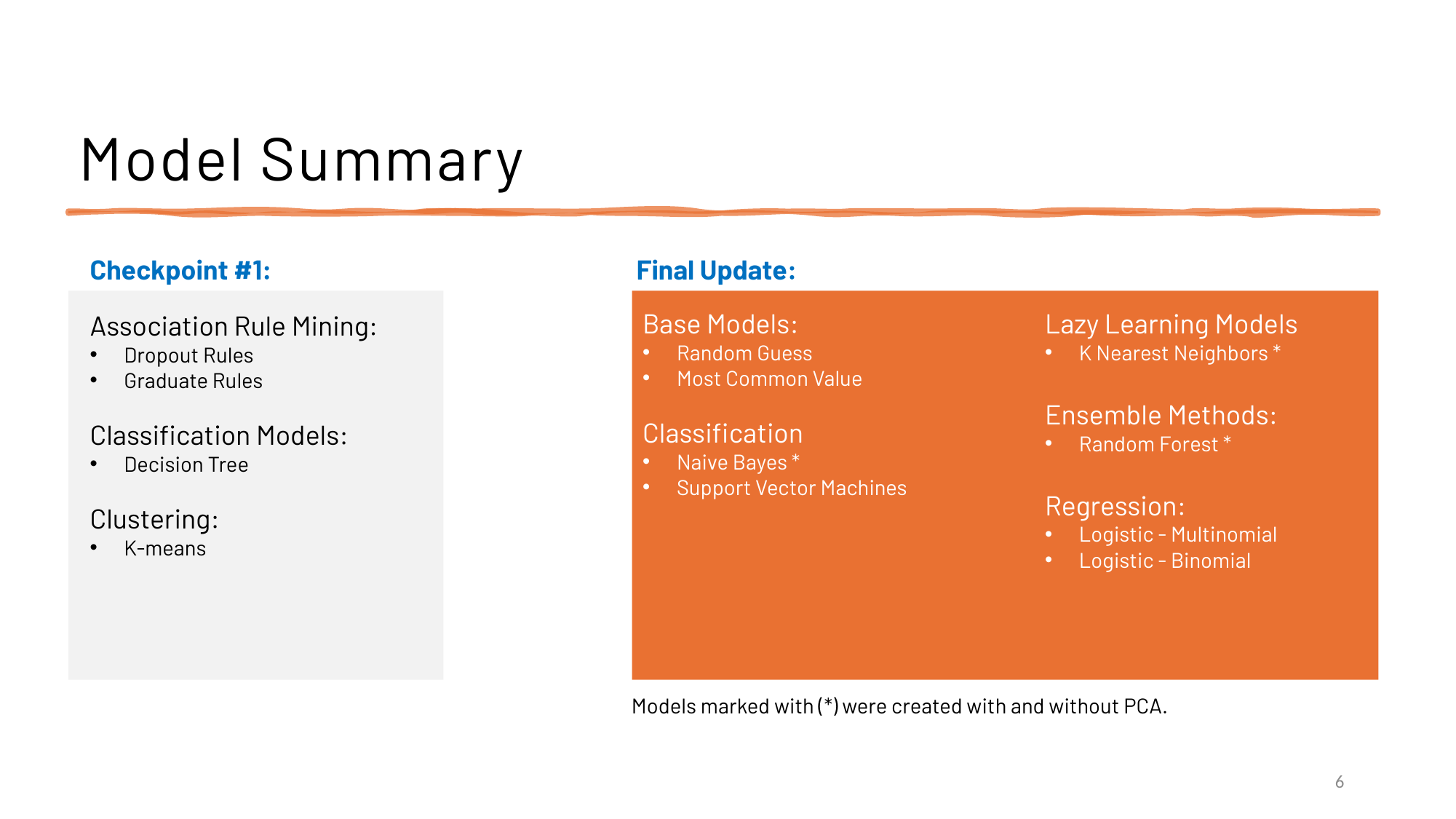

# Model Summary

Final Update:
Checkpoint #1:

Lazy Learning Models
K Nearest Neighbors *

Ensemble Methods:
Random Forest *

Regression:
Logistic - Multinomial
Logistic - Binomial
Base Models:
Random Guess
Most Common Value

Classification
Naive Bayes *
Support Vector Machines
Association Rule Mining:
Dropout Rules
Graduate Rules

Classification Models:
Decision Tree

Clustering:
K-means
Models marked with (*) were created with and without PCA.
6